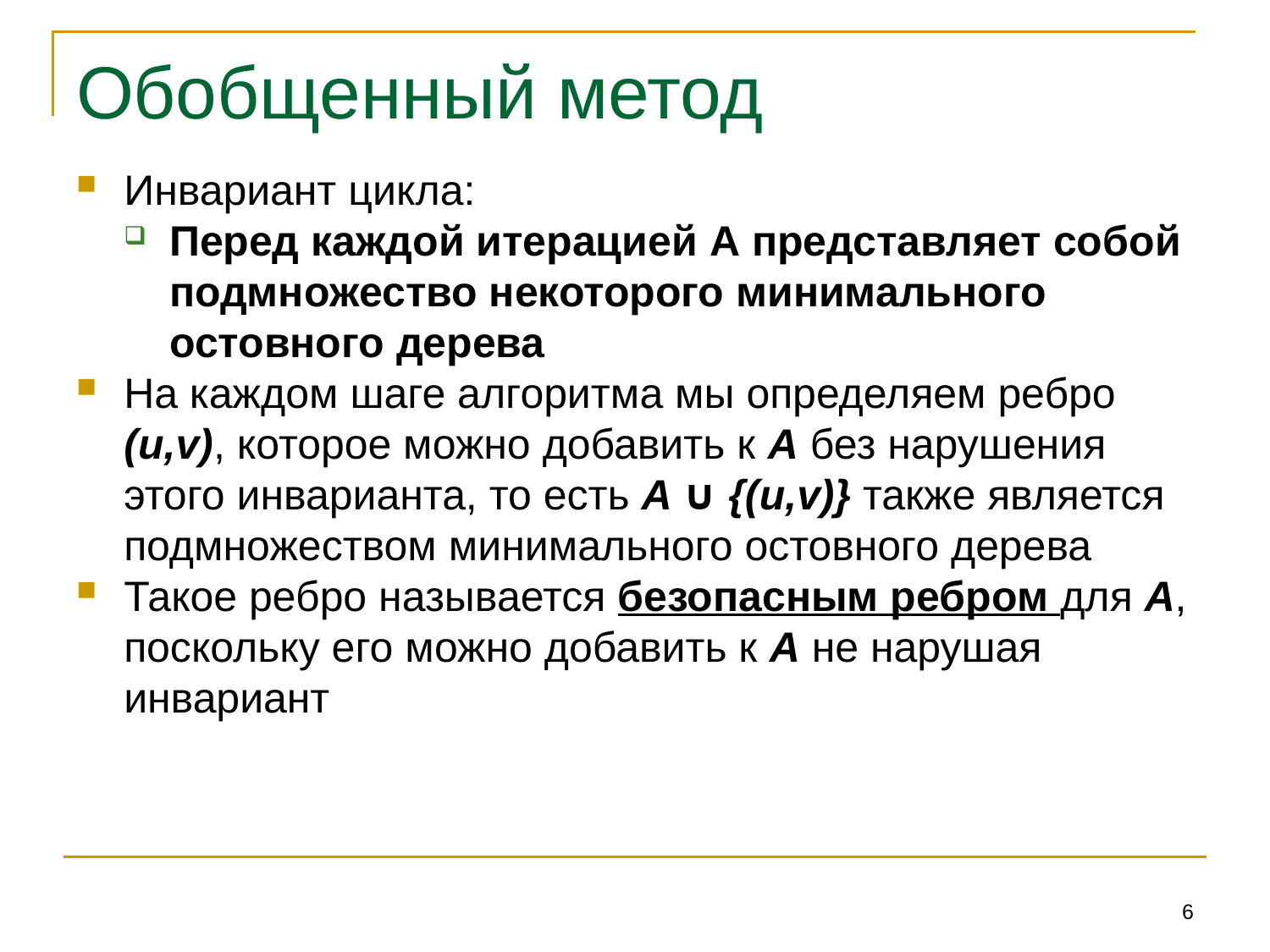

# Обобщенный метод
Инвариант цикла:
Перед каждой итерацией A представляет собой подмножество некоторого минимального остовного дерева
На каждом шаге алгоритма мы определяем ребро (u,v), которое можно добавить к A без нарушения этого инварианта, то есть A ∪ {(u,v)} также является подмножеством минимального остовного дерева
Такое ребро называется безопасным ребром для A, поскольку его можно добавить к A не нарушая инвариант
6